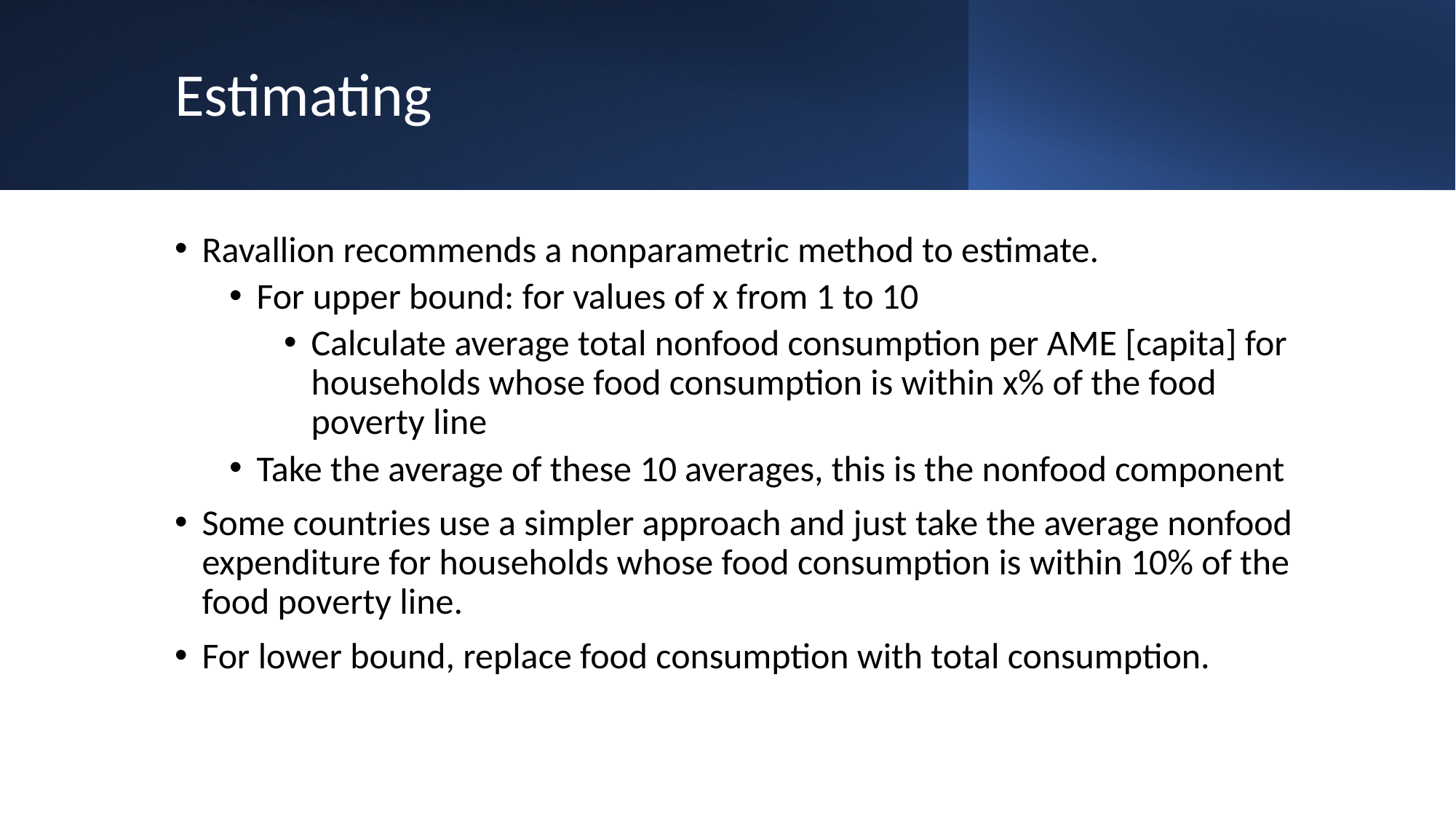

# Estimating
Ravallion recommends a nonparametric method to estimate.
For upper bound: for values of x from 1 to 10
Calculate average total nonfood consumption per AME [capita] for households whose food consumption is within x% of the food poverty line
Take the average of these 10 averages, this is the nonfood component
Some countries use a simpler approach and just take the average nonfood expenditure for households whose food consumption is within 10% of the food poverty line.
For lower bound, replace food consumption with total consumption.